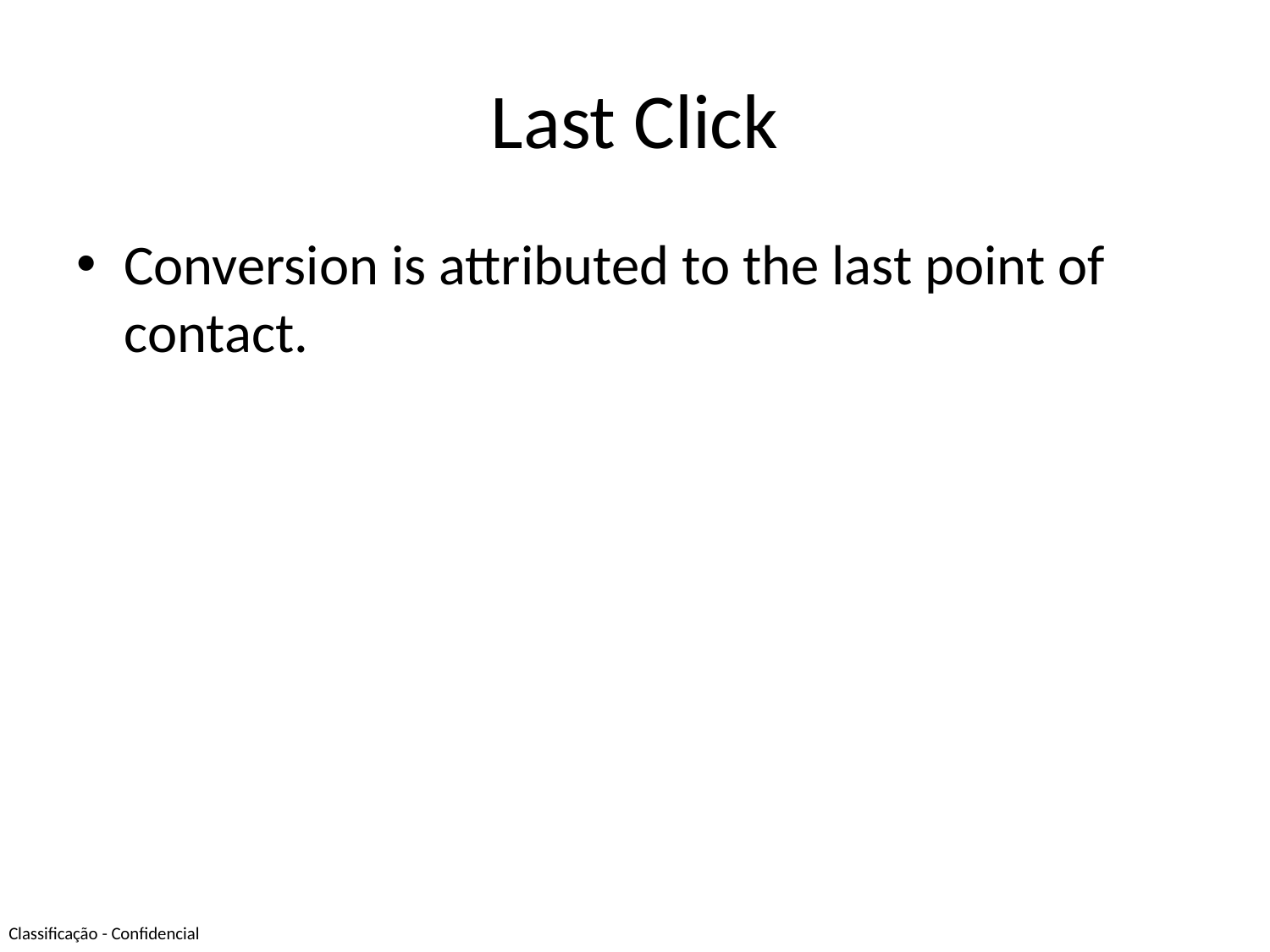

# Last Click
Conversion is attributed to the last point of contact.